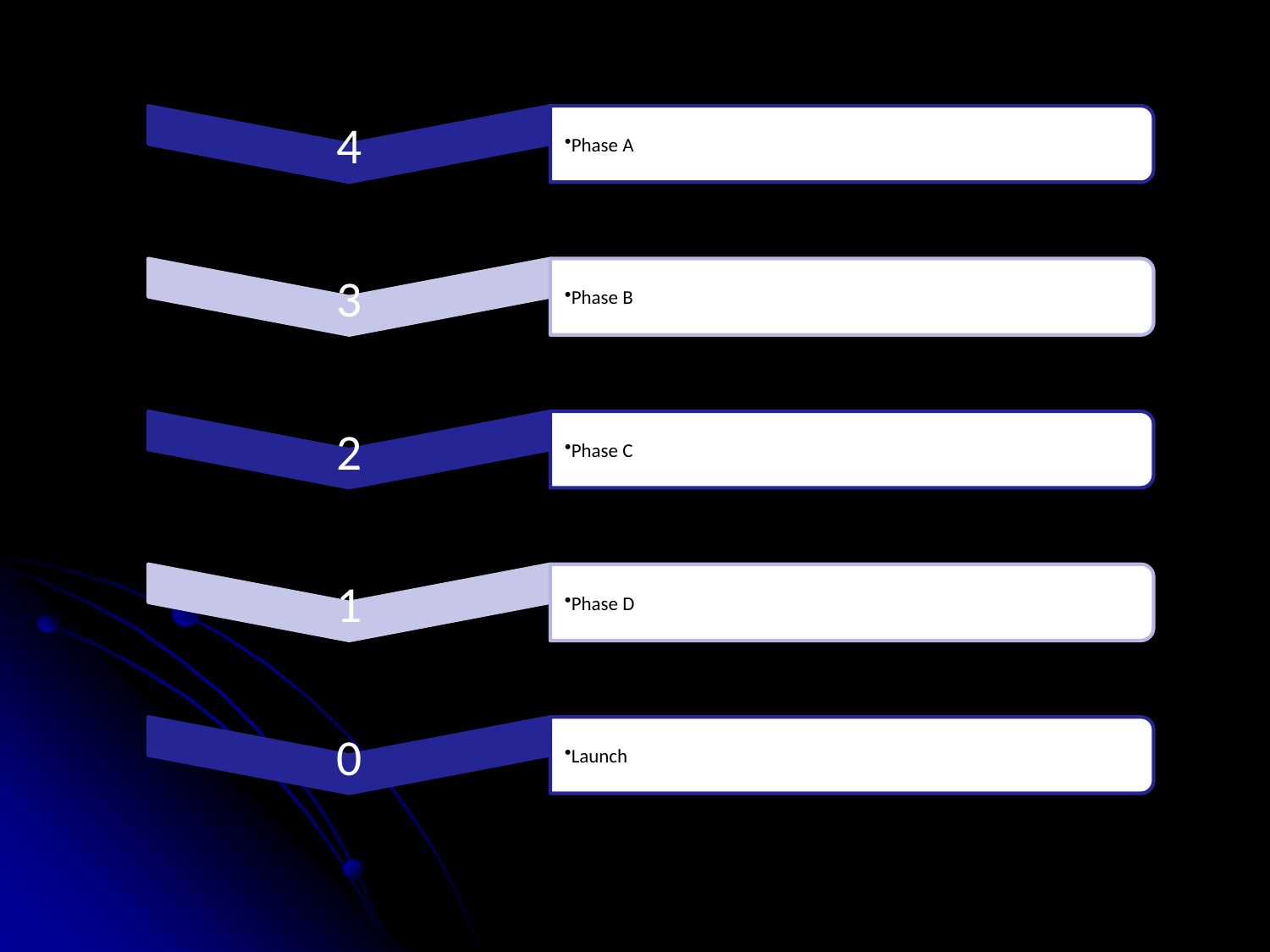

4
Phase A
3
Phase B
2
Phase C
Phase D
1
Launch
0